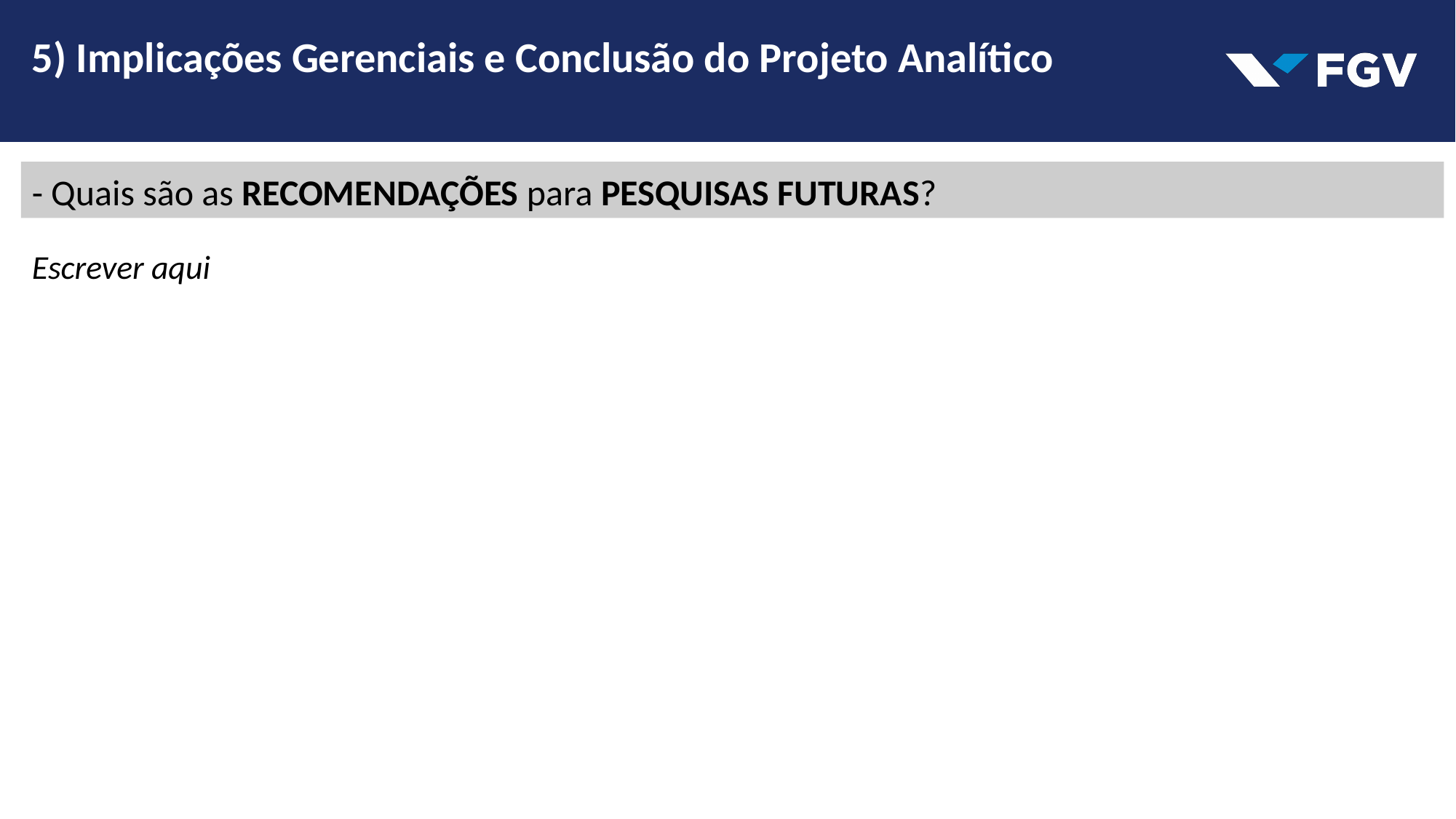

5) Implicações Gerenciais e Conclusão do Projeto Analítico
- Quais são as RECOMENDAÇÕES para PESQUISAS FUTURAS?
Escrever aqui